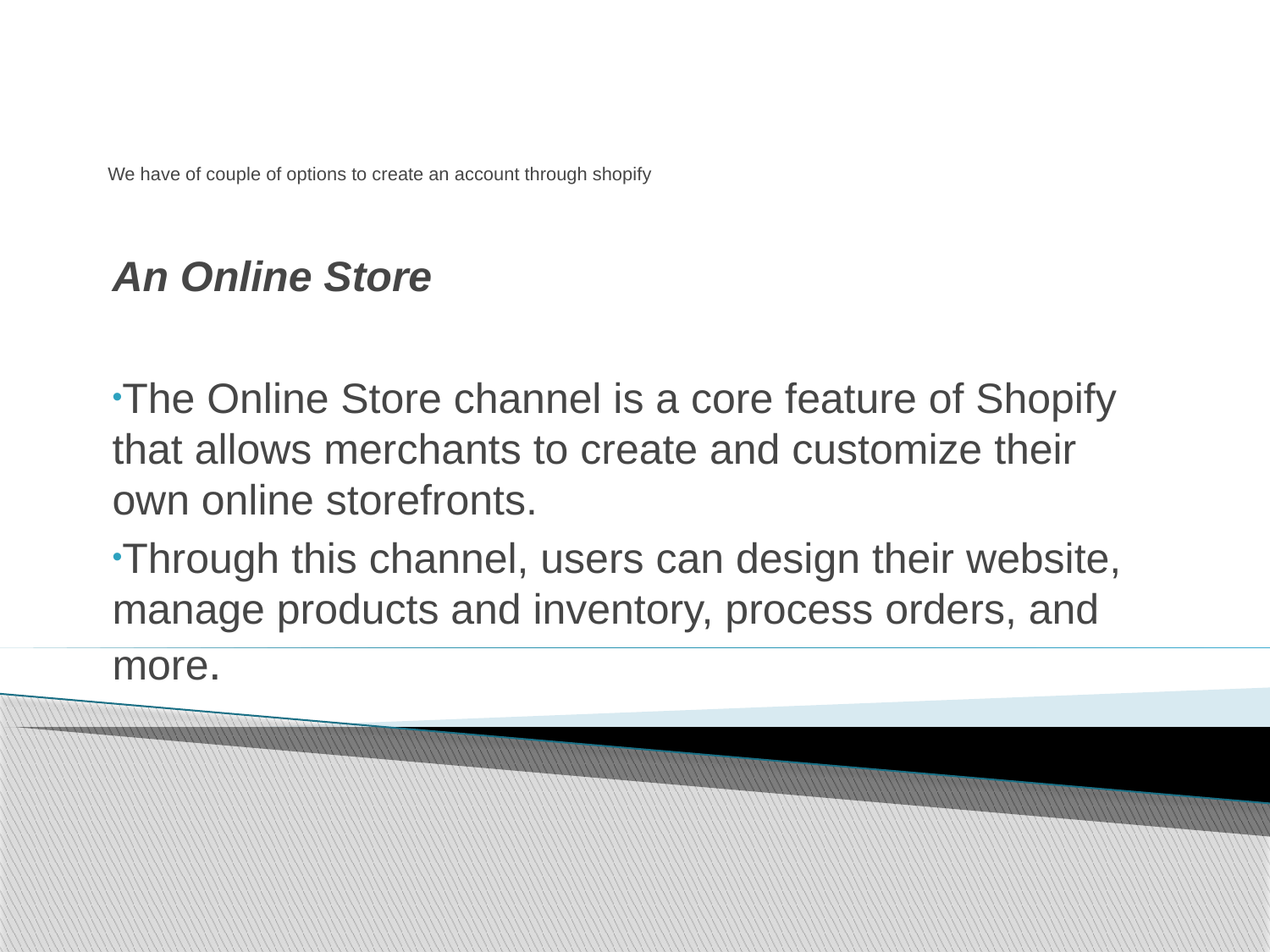

# We have of couple of options to create an account through shopify
An Online Store

The Online Store channel is a core feature of Shopify that allows merchants to create and customize their own online storefronts.
Through this channel, users can design their website, manage products and inventory, process orders, and more.